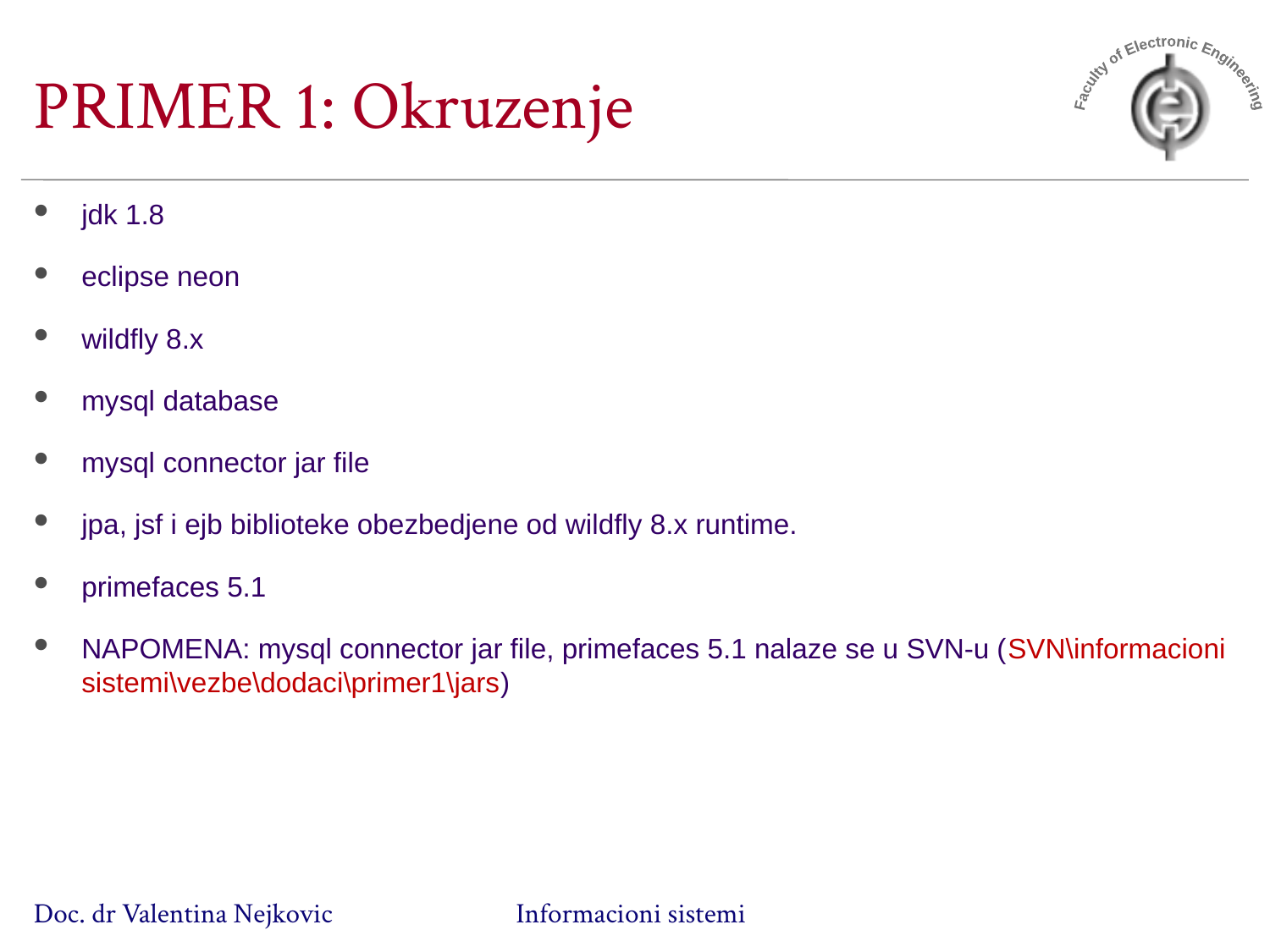

# PRIMER 1: Okruzenje
jdk 1.8
eclipse neon
wildfly 8.x
mysql database
mysql connector jar file
jpa, jsf i ejb biblioteke obezbedjene od wildfly 8.x runtime.
primefaces 5.1
NAPOMENA: mysql connector jar file, primefaces 5.1 nalaze se u SVN-u (SVN\informacioni sistemi\vezbe\dodaci\primer1\jars)

Doc. dr Valentina Nejkovic                             Informacioni sistemi